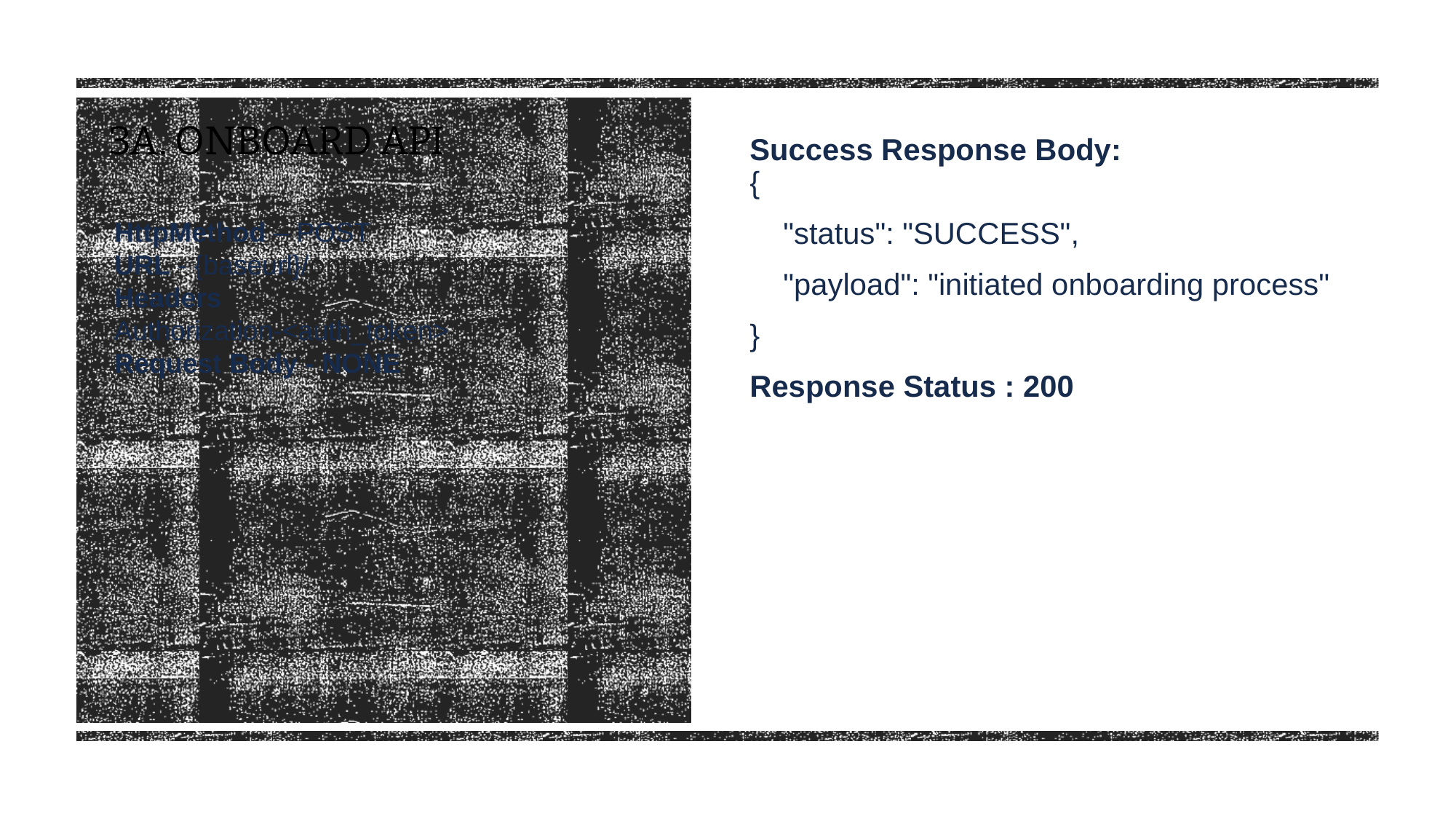

Success Response Body:
{
    "status": "SUCCESS",
    "payload": "initiated onboarding process"
}
Response Status : 200

# 3a. ONBOARD API
HttpMethod – POST
URL - {baseurl}/onboard/trigger
Headers
Authorization-<auth_token>
Request Body - NONE